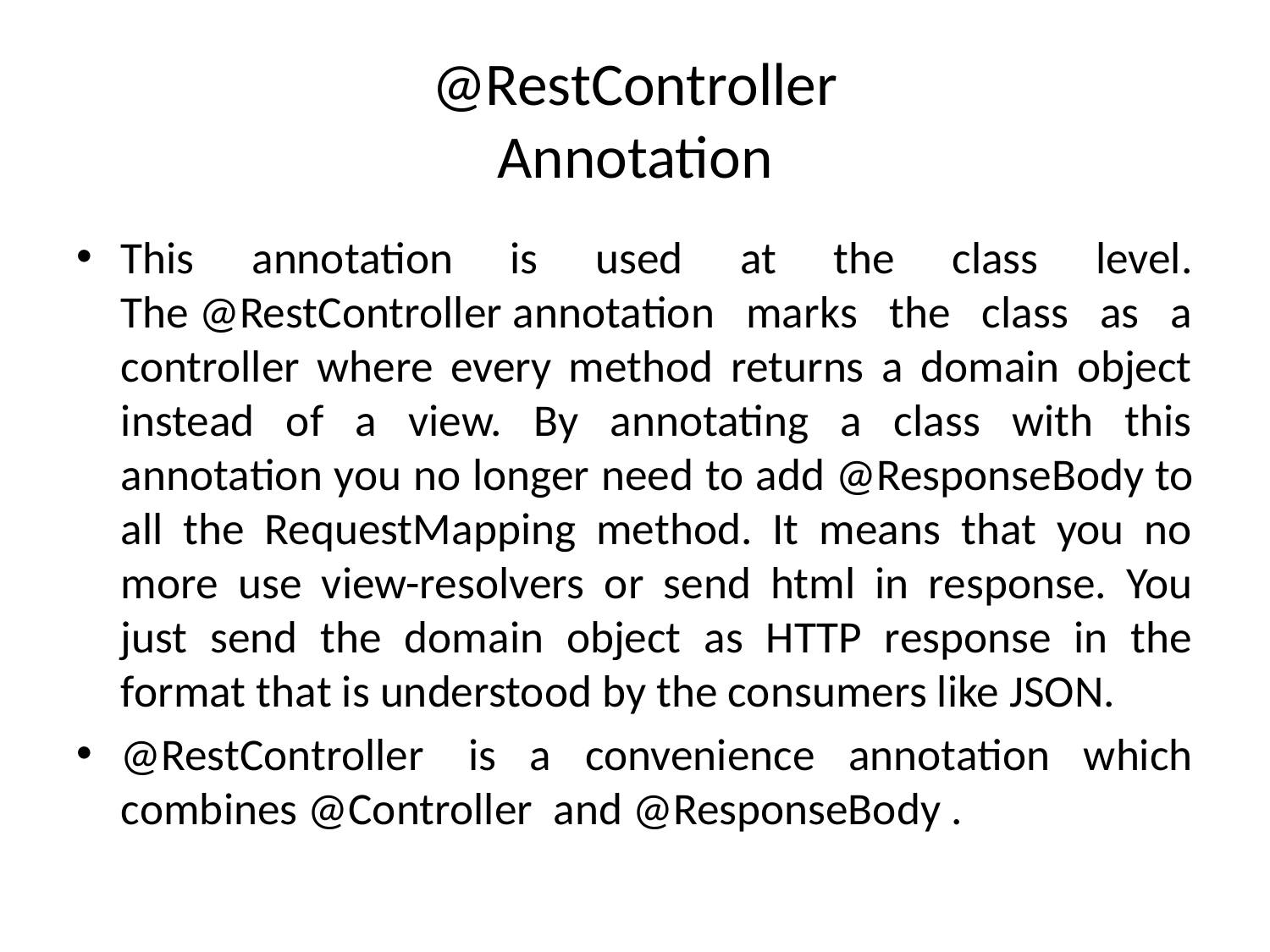

# @RestController Annotation
This annotation is used at the class level. The @RestController annotation marks the class as a controller where every method returns a domain object instead of a view. By annotating a class with this annotation you no longer need to add @ResponseBody to all the RequestMapping method. It means that you no more use view-resolvers or send html in response. You just send the domain object as HTTP response in the format that is understood by the consumers like JSON.
@RestController  is a convenience annotation which combines @Controller  and @ResponseBody .